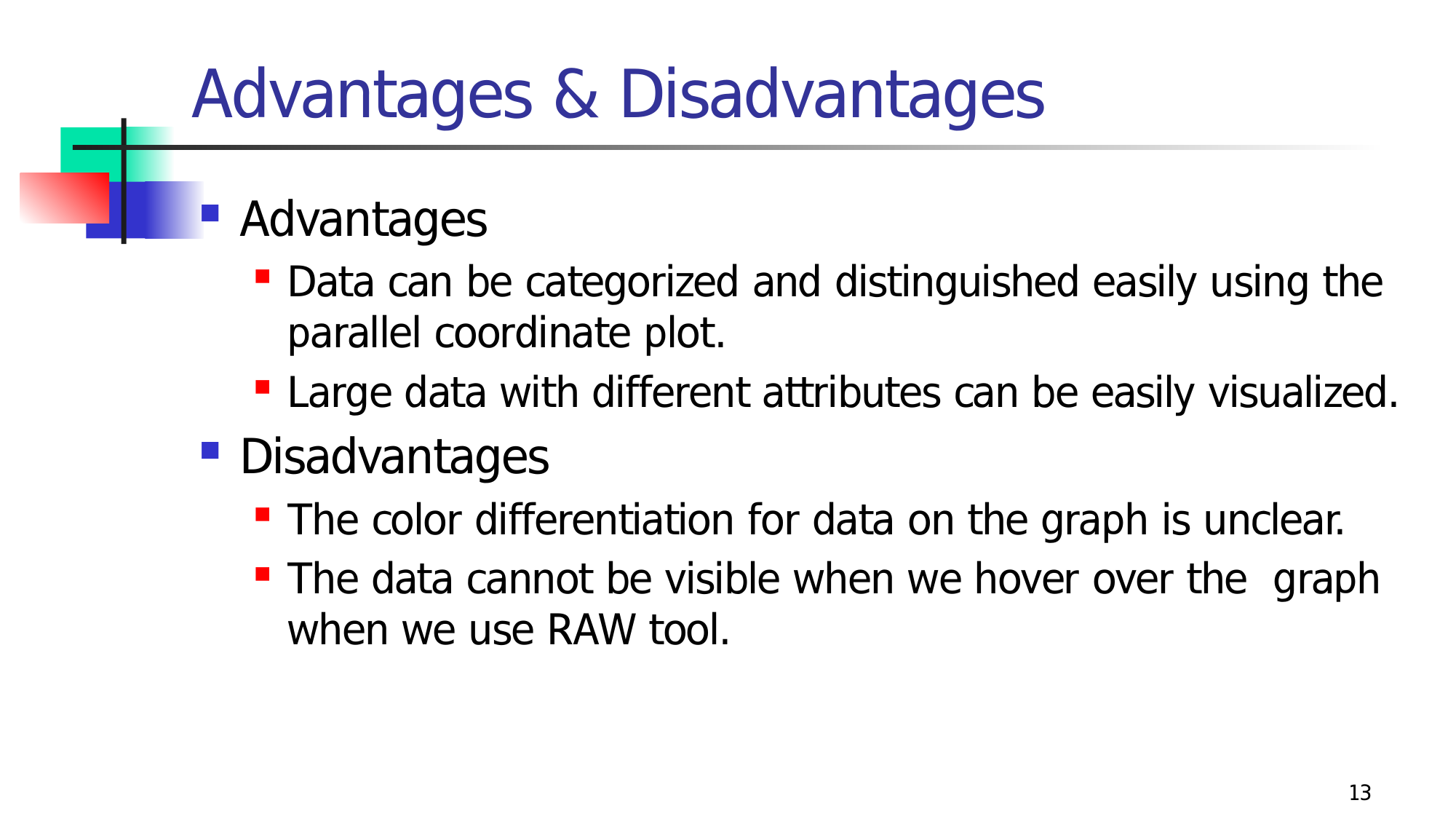

# Advantages & Disadvantages
Advantages
Data can be categorized and distinguished easily using the parallel coordinate plot.
Large data with different attributes can be easily visualized.
Disadvantages
The color differentiation for data on the graph is unclear.
The data cannot be visible when we hover over the  graph when we use RAW tool.

13